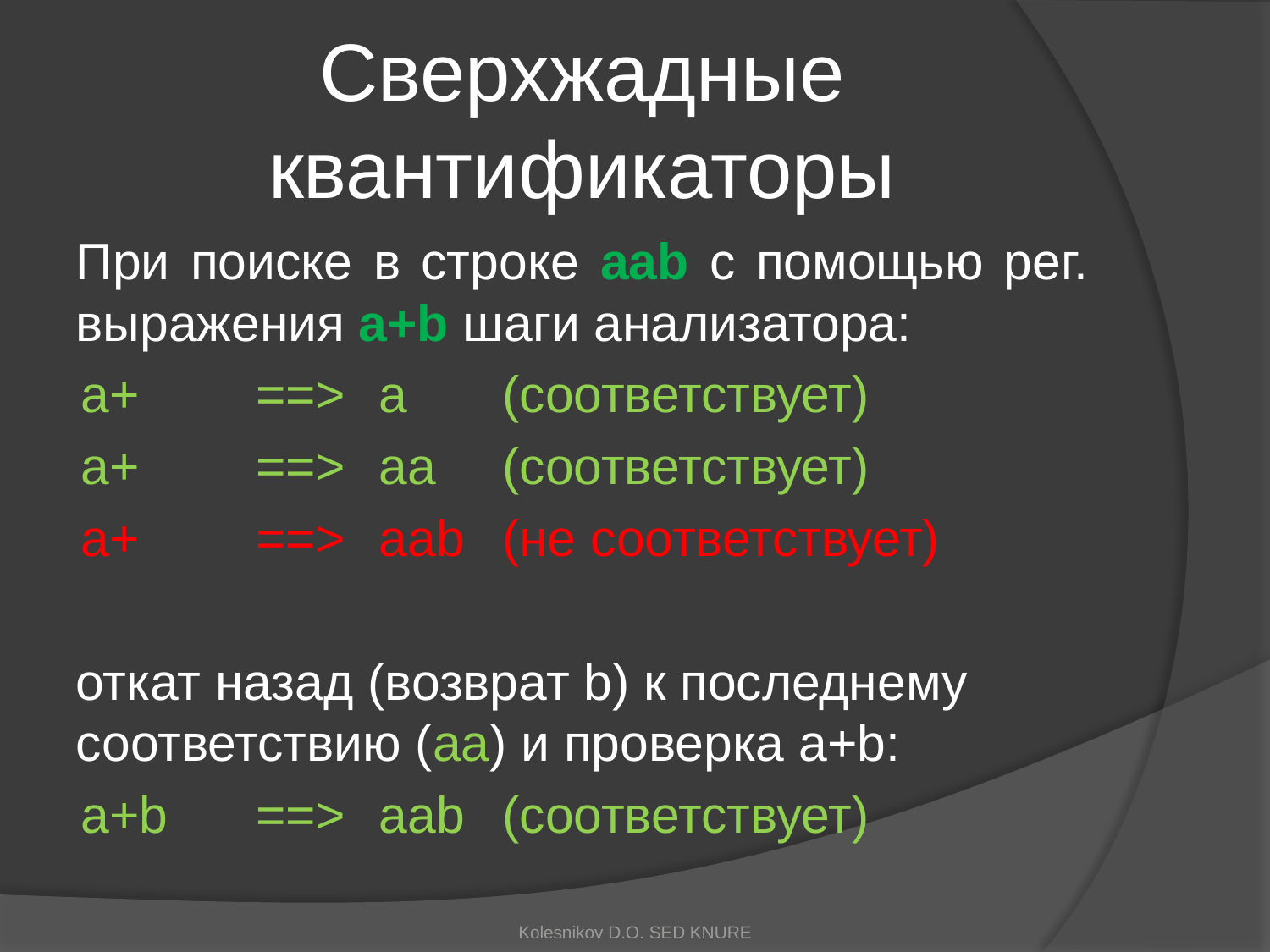

# Сверхжадные квантификаторы
При поиске в строке aab с помощью рег. выражения a+b шаги анализатора:
a+	==>	a 	(соответствует)
a+	==>	aa	(соответствует)
a+	==>	aab	(не соответствует)

откат назад (возврат b) к последнему соответствию (aa) и проверка a+b:
a+b	==>	aab	(соответствует)
Kolesnikov D.O. SED KNURE